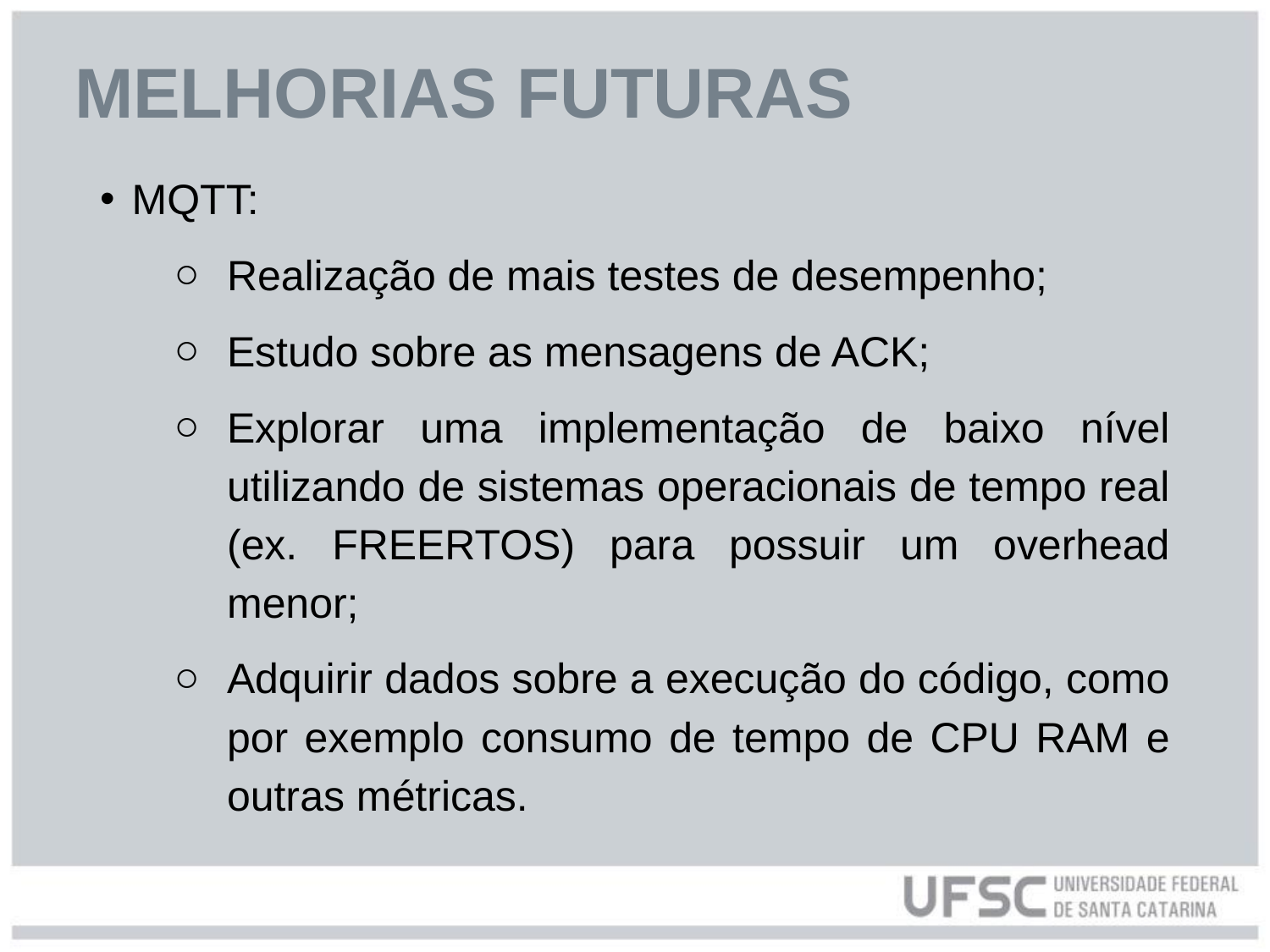

# MELHORIAS FUTURAS
MQTT:
Realização de mais testes de desempenho;
Estudo sobre as mensagens de ACK;
Explorar uma implementação de baixo nível utilizando de sistemas operacionais de tempo real (ex. FREERTOS) para possuir um overhead menor;
Adquirir dados sobre a execução do código, como por exemplo consumo de tempo de CPU RAM e outras métricas.